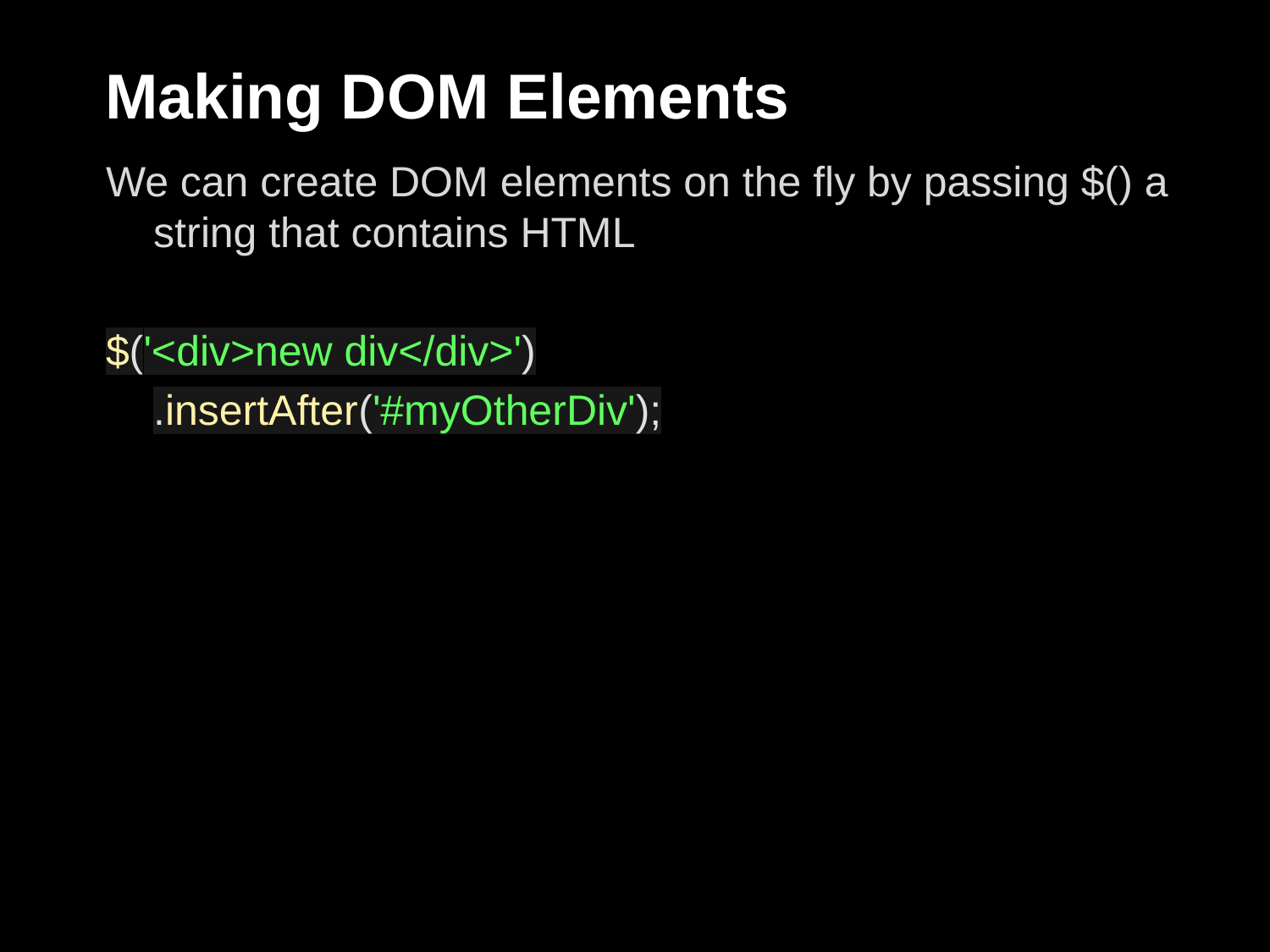

# Making DOM Elements
We can create DOM elements on the fly by passing $() a string that contains HTML

$('<div>new div</div>')
	.insertAfter('#myOtherDiv');